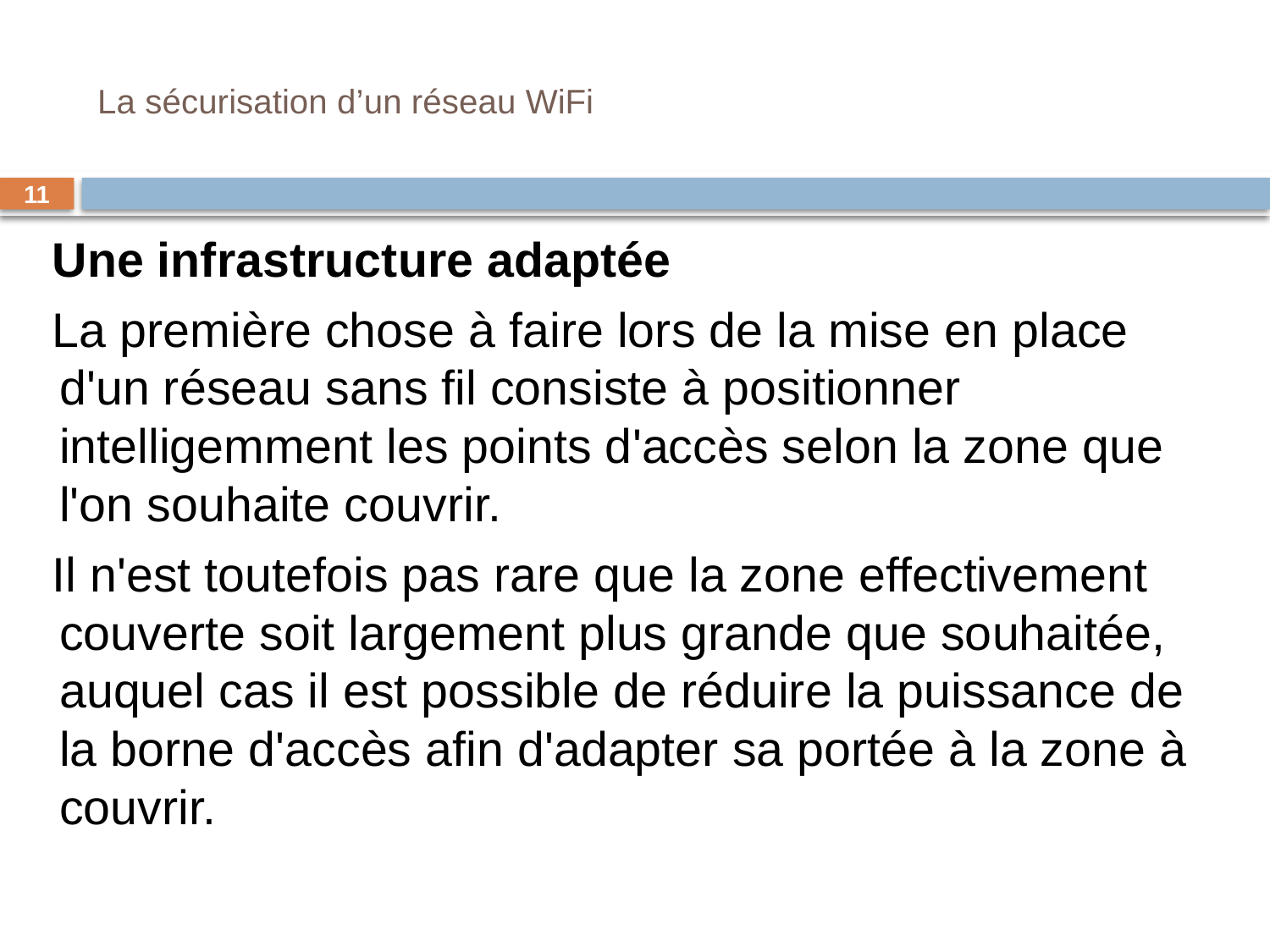

# La sécurisation d’un réseau WiFi
11
Une infrastructure adaptée
La première chose à faire lors de la mise en place d'un réseau sans fil consiste à positionner intelligemment les points d'accès selon la zone que l'on souhaite couvrir.
Il n'est toutefois pas rare que la zone effectivement couverte soit largement plus grande que souhaitée, auquel cas il est possible de réduire la puissance de la borne d'accès afin d'adapter sa portée à la zone à couvrir.